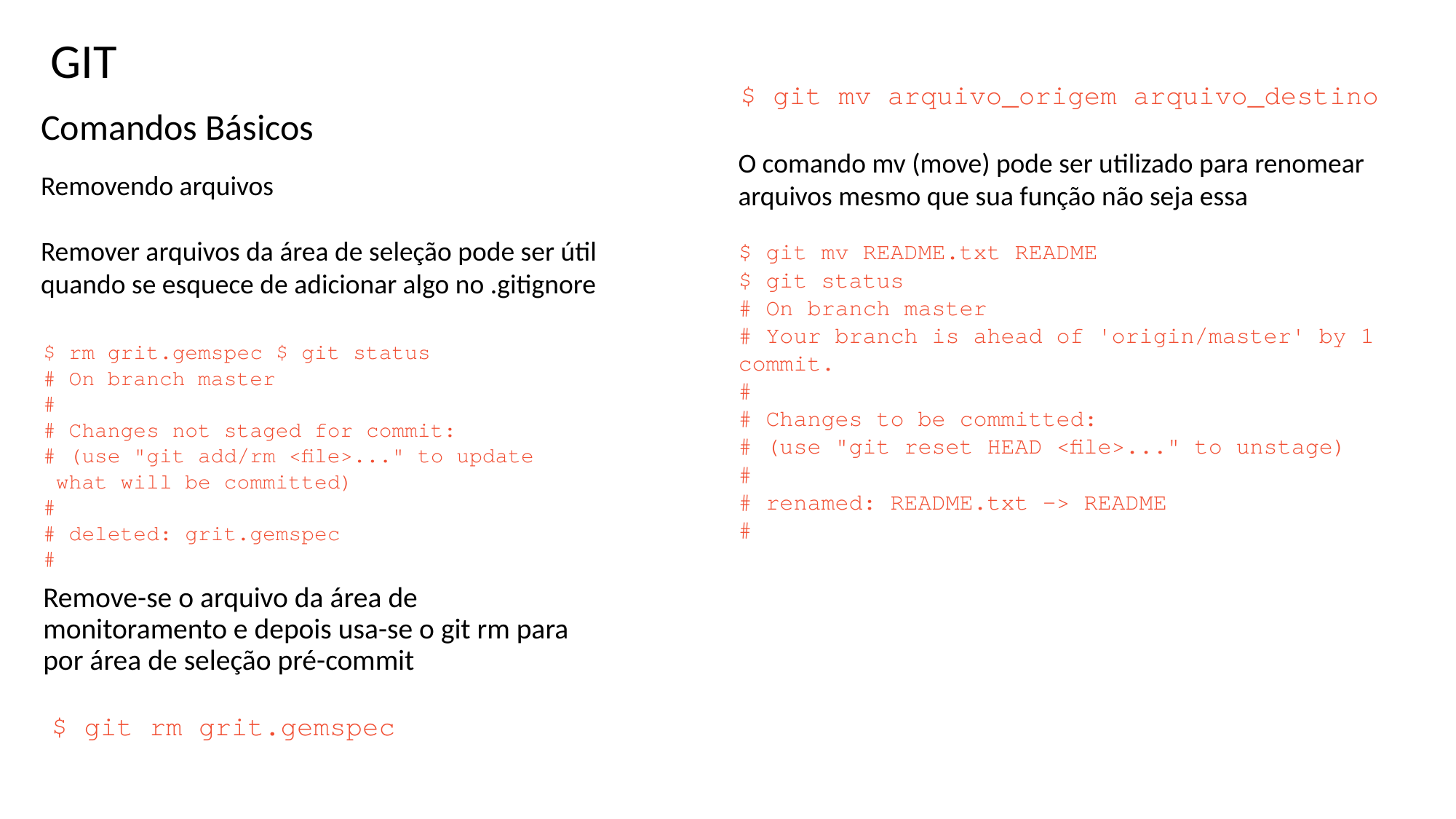

GIT
$ git mv arquivo_origem arquivo_destino
# Comandos Básicos
O comando mv (move) pode ser utilizado para renomear arquivos mesmo que sua função não seja essa
Removendo arquivos

Remover arquivos da área de seleção pode ser útil quando se esquece de adicionar algo no .gitignore
$ git mv README.txt README
$ git status
# On branch master
# Your branch is ahead of 'origin/master' by 1 commit.
#
# Changes to be committed:
# (use "git reset HEAD <file>..." to unstage)
#
# renamed: README.txt -> README
#
$ rm grit.gemspec $ git status
# On branch master
#
# Changes not staged for commit:
# (use "git add/rm <file>..." to update
 what will be committed)
#
# deleted: grit.gemspec
#
Remove-se o arquivo da área de monitoramento e depois usa-se o git rm para por área de seleção pré-commit
$ git rm grit.gemspec